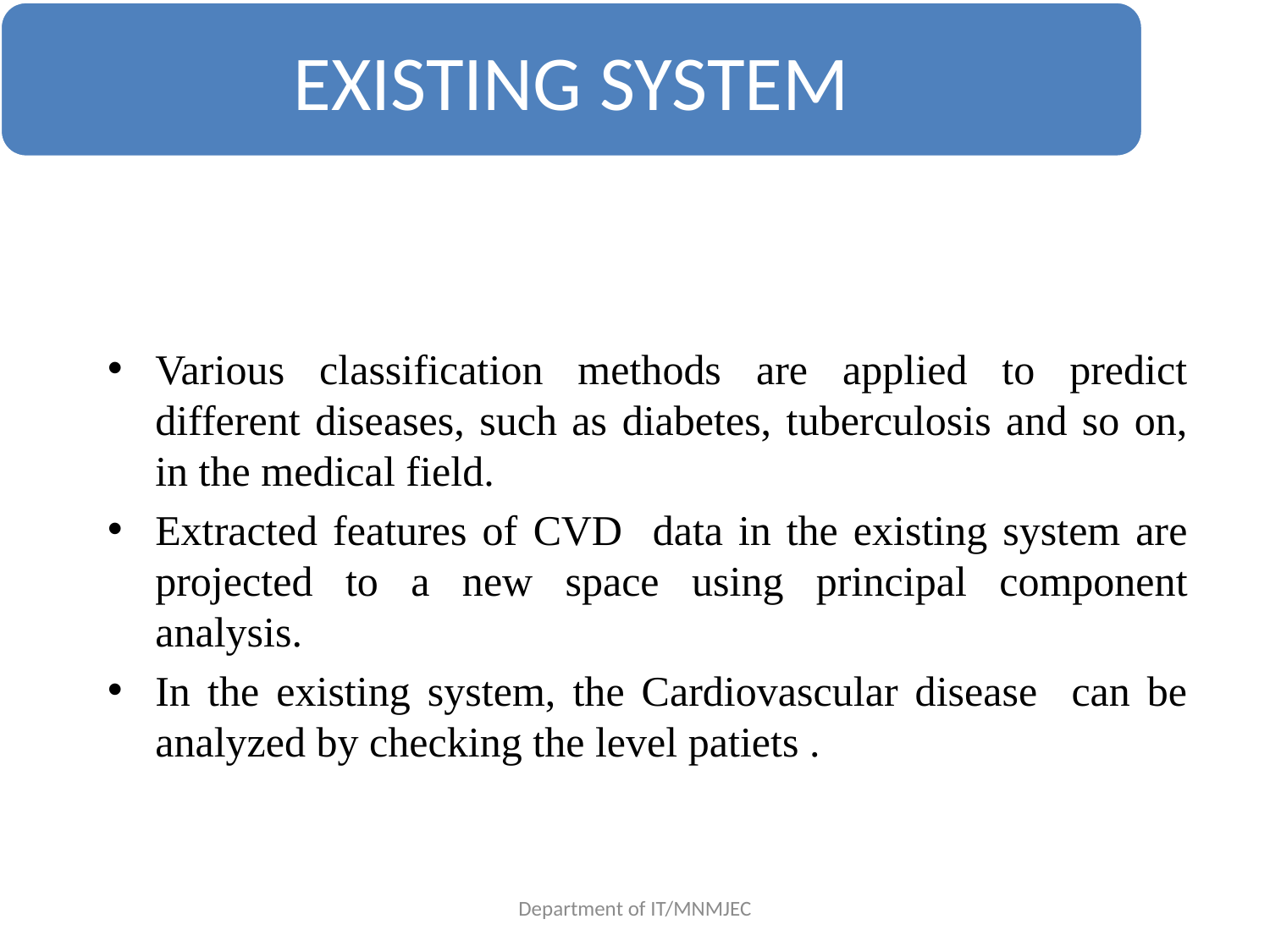

EXISTING SYSTEM
Various classification methods are applied to predict different diseases, such as diabetes, tuberculosis and so on, in the medical field.
Extracted features of CVD  data in the existing system are projected to a new space using principal component analysis.
In the existing system, the Cardiovascular disease  can be analyzed by checking the level patiets .
Department of IT/MNMJEC
8